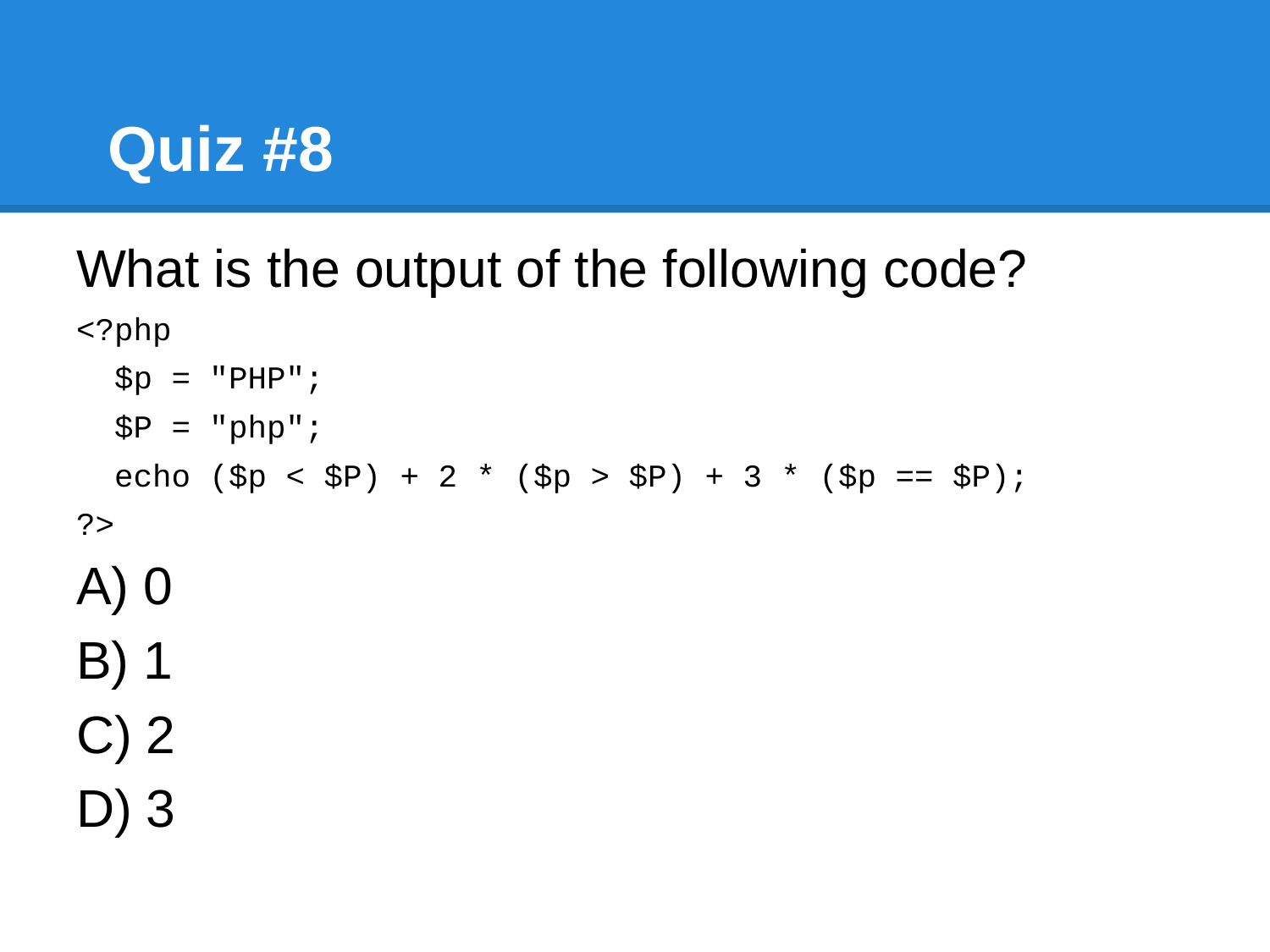

# Quiz #8
What is the output of the following code?
<?php
  $p = "PHP";
  $P = "php";
  echo ($p < $P) + 2 * ($p > $P) + 3 * ($p == $P);
?>
A) 0
B) 1
C) 2
D) 3